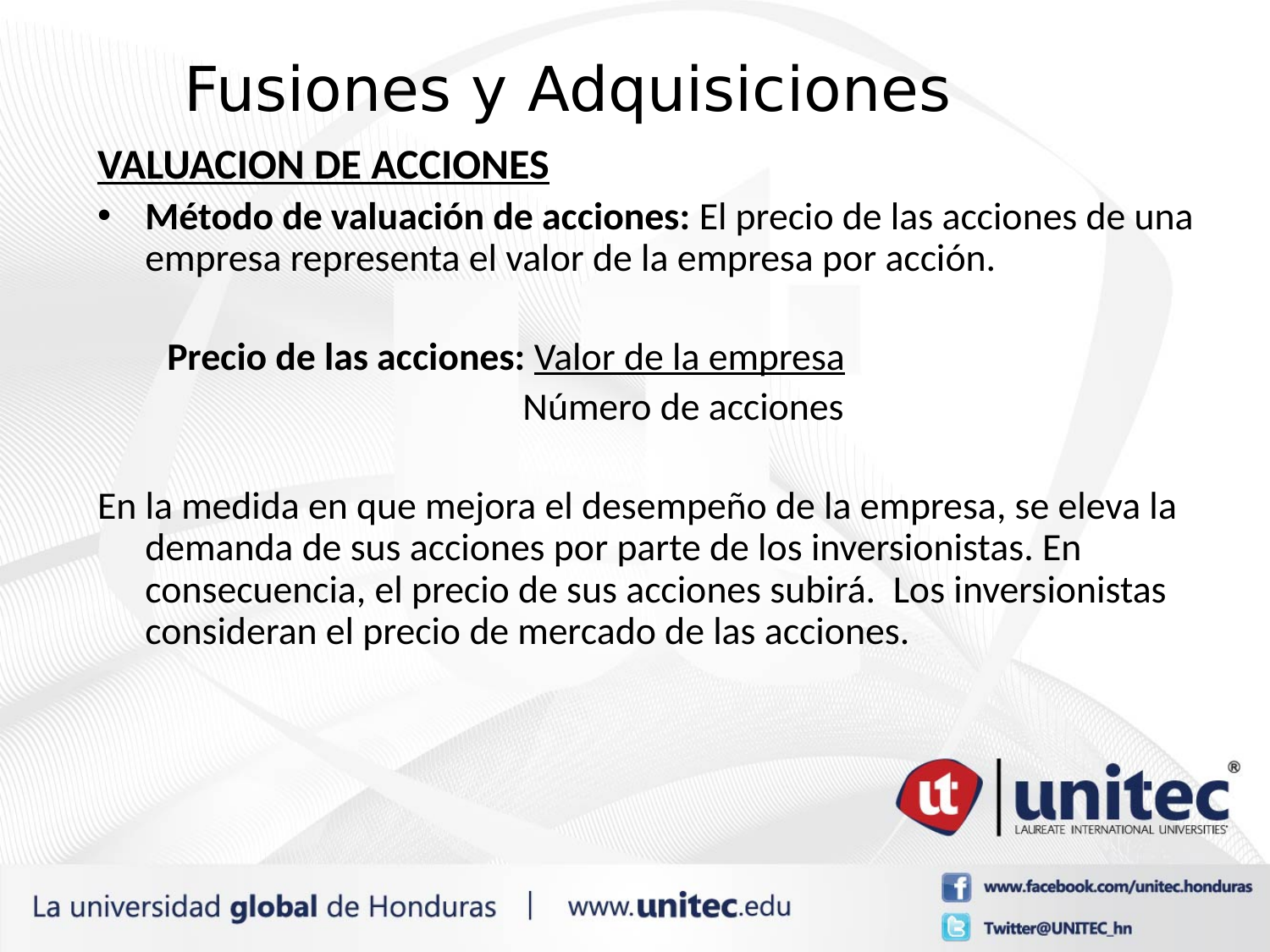

# Fusiones y Adquisiciones
VALUACION DE ACCIONES
Método de valuación de acciones: El precio de las acciones de una empresa representa el valor de la empresa por acción.

        Precio de las acciones: Valor de la empresa
                                                 Número de acciones

En la medida en que mejora el desempeño de la empresa, se eleva la demanda de sus acciones por parte de los inversionistas. En consecuencia, el precio de sus acciones subirá.  Los inversionistas consideran el precio de mercado de las acciones.